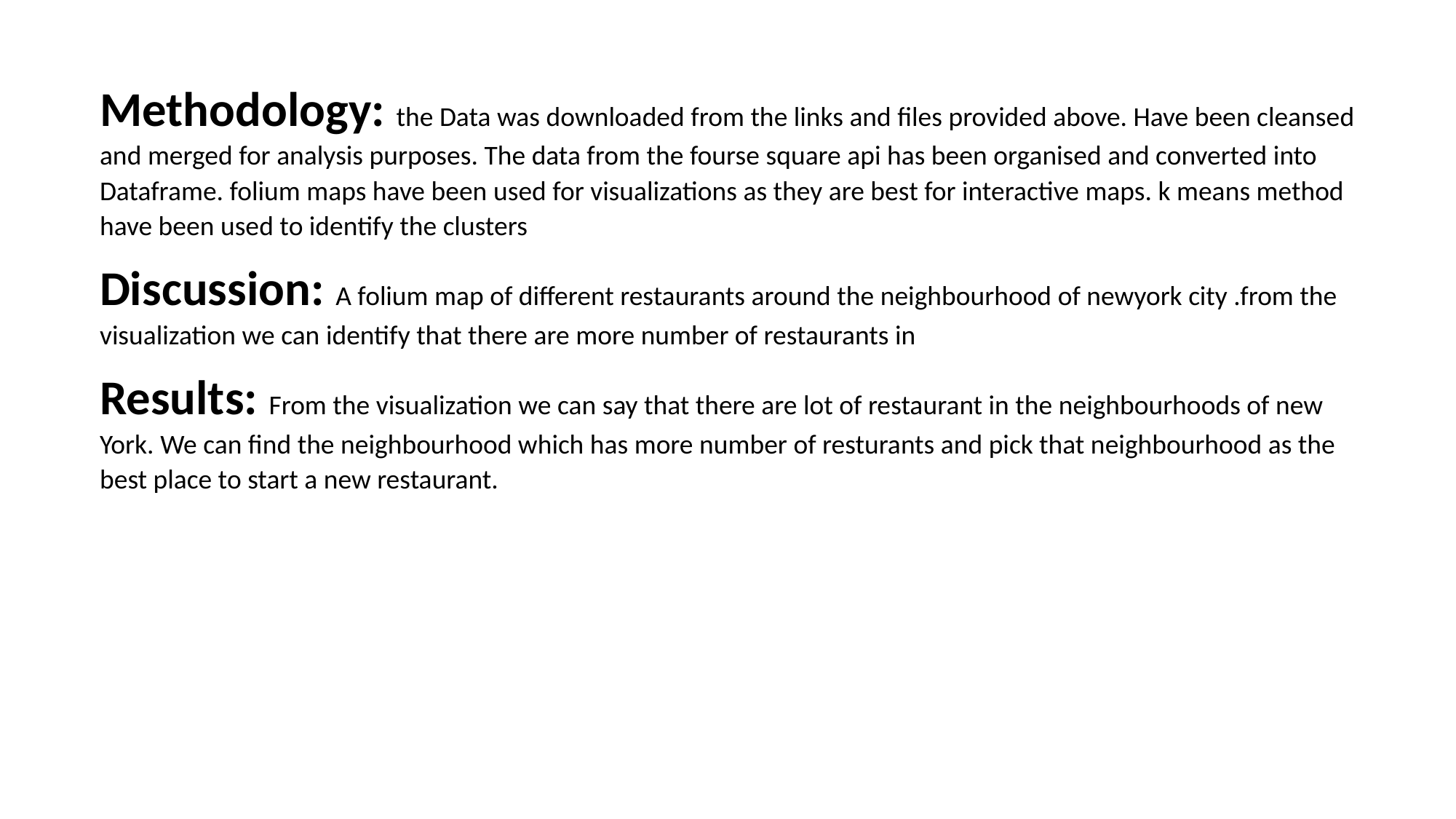

Methodology: the Data was downloaded from the links and files provided above. Have been cleansed and merged for analysis purposes. The data from the fourse square api has been organised and converted into Dataframe. folium maps have been used for visualizations as they are best for interactive maps. k means method have been used to identify the clusters
Discussion: A folium map of different restaurants around the neighbourhood of newyork city .from the visualization we can identify that there are more number of restaurants in
Results: From the visualization we can say that there are lot of restaurant in the neighbourhoods of new York. We can find the neighbourhood which has more number of resturants and pick that neighbourhood as the best place to start a new restaurant.